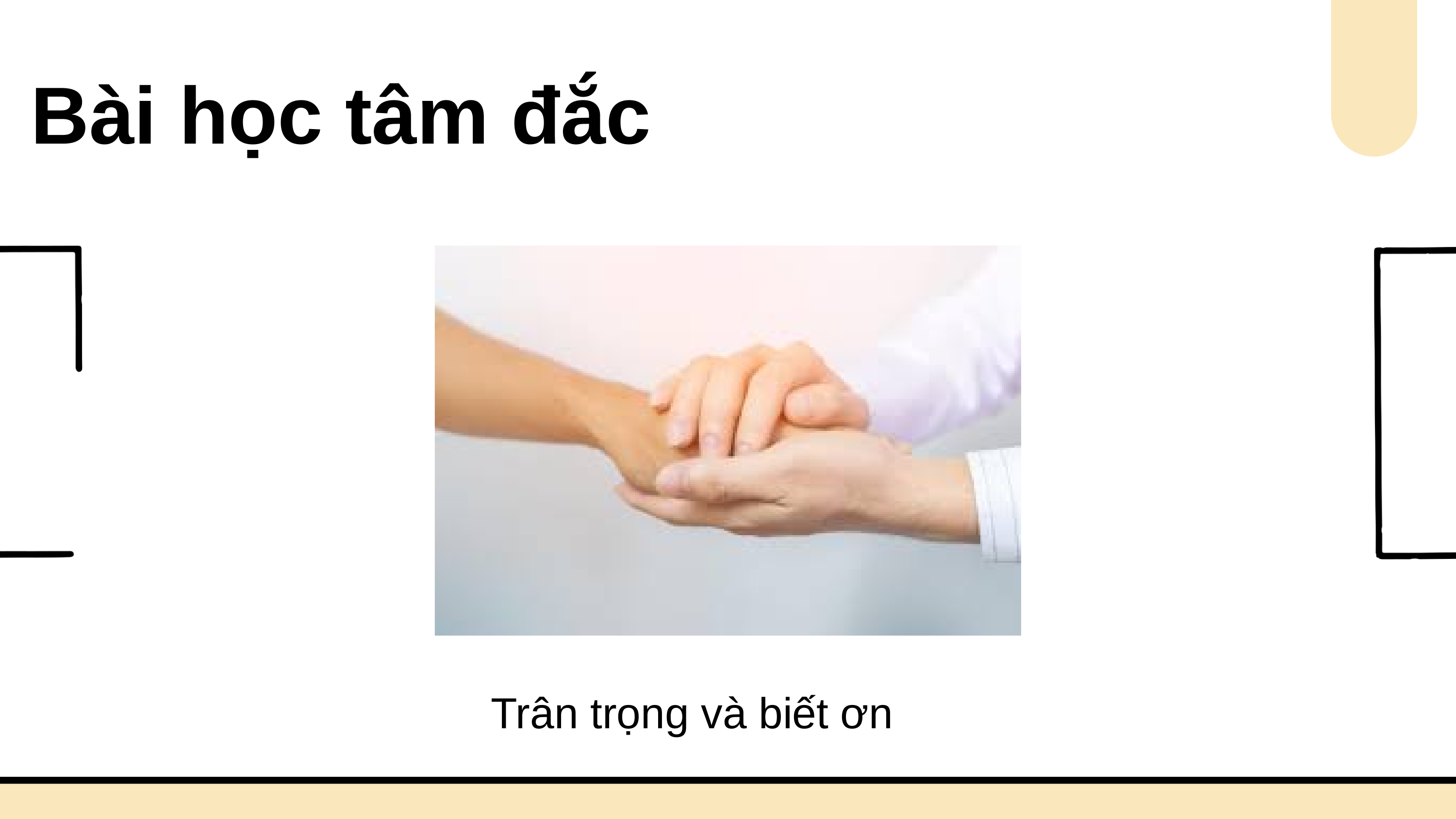

Bài học tâm đắc

Trân trọng và biết ơn